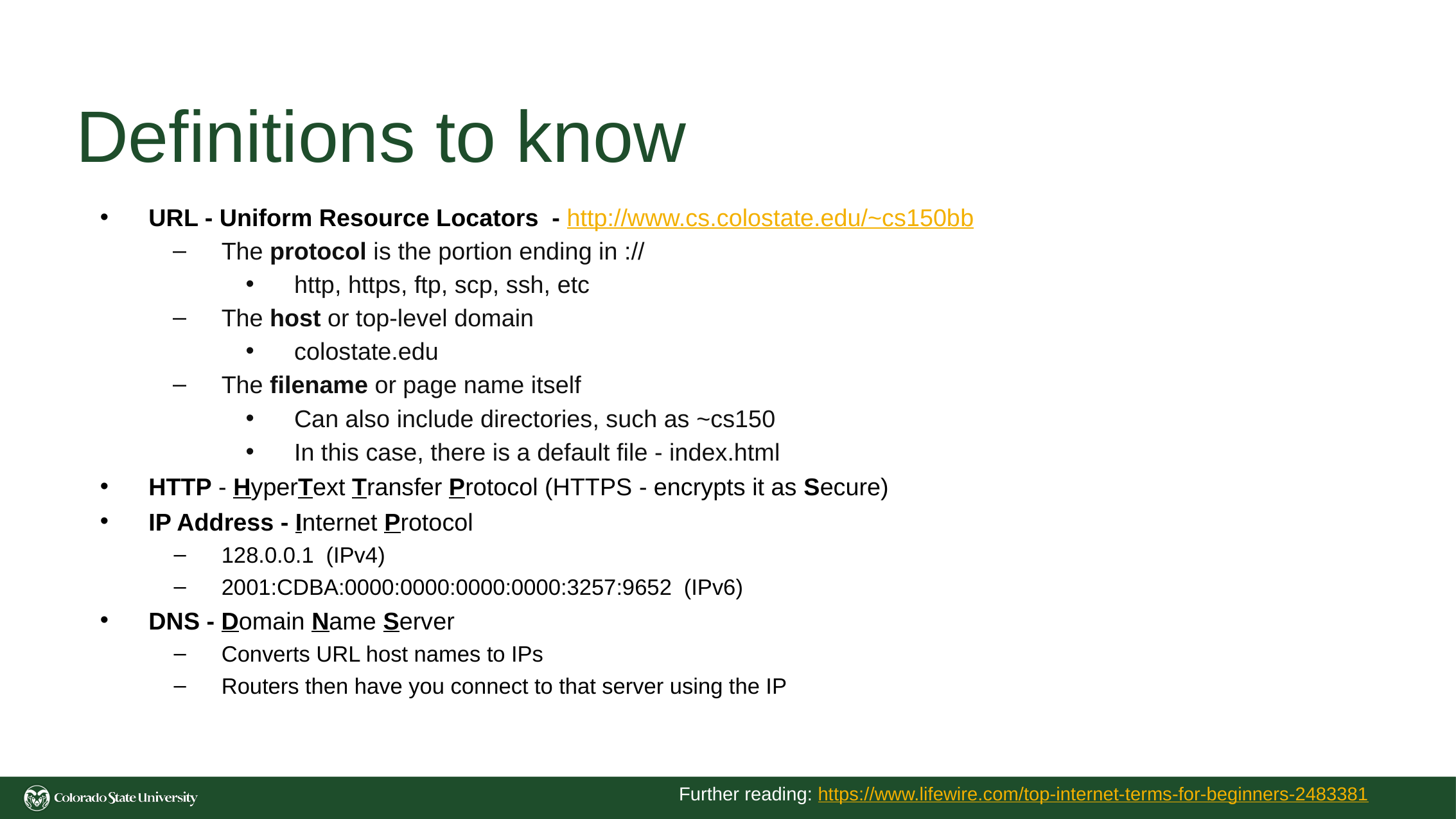

# Definitions to know
URL - Uniform Resource Locators  - http://www.cs.colostate.edu/~cs150bb
The protocol is the portion ending in ://
http, https, ftp, scp, ssh, etc
The host or top-level domain
colostate.edu
The filename or page name itself
Can also include directories, such as ~cs150
In this case, there is a default file - index.html
HTTP - HyperText Transfer Protocol (HTTPS - encrypts it as Secure)
IP Address - Internet Protocol
128.0.0.1  (IPv4)
2001:CDBA:0000:0000:0000:0000:3257:9652  (IPv6)
DNS - Domain Name Server
Converts URL host names to IPs
Routers then have you connect to that server using the IP
Further reading: https://www.lifewire.com/top-internet-terms-for-beginners-2483381